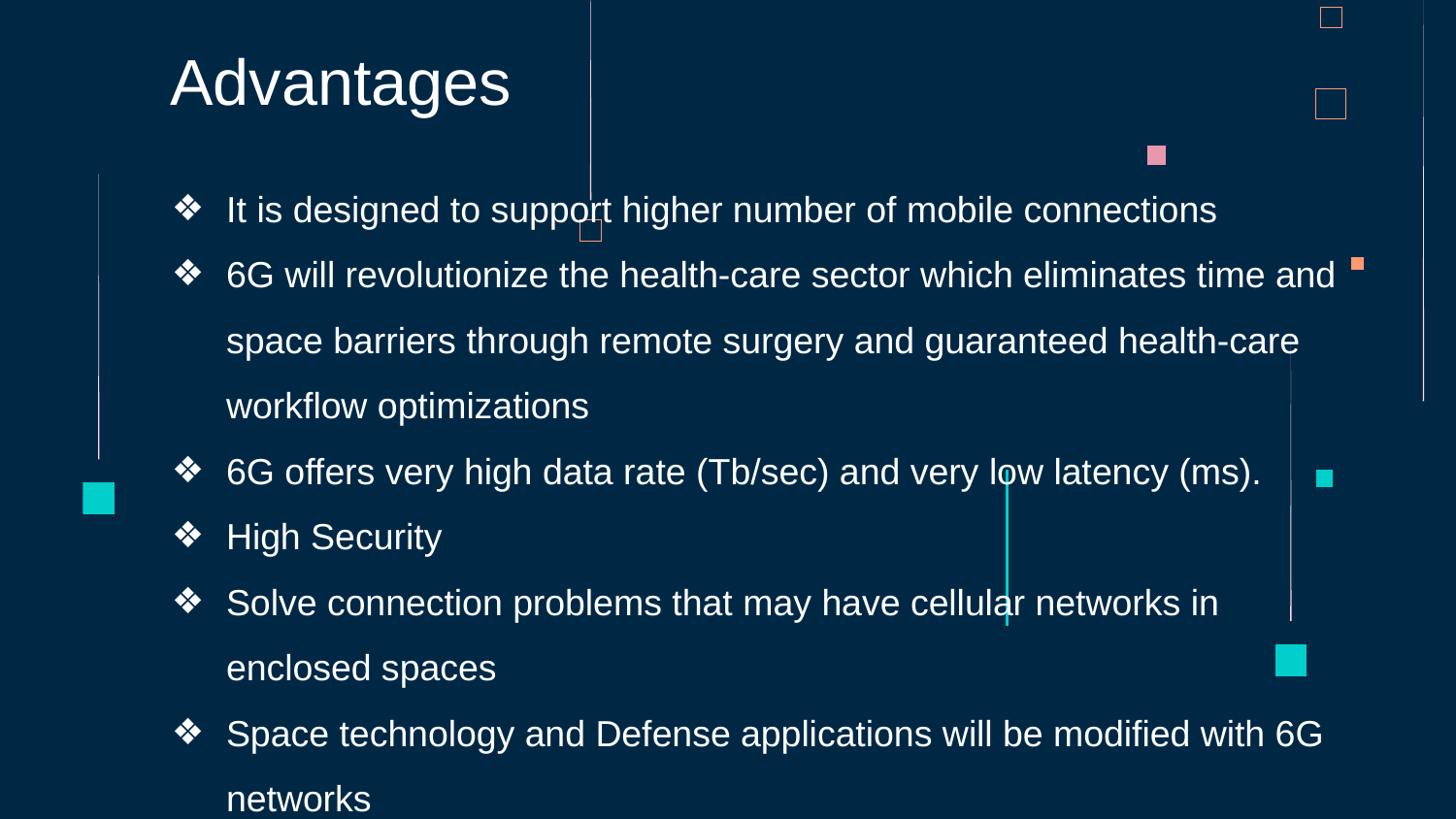

# Advantages
It is designed to support higher number of mobile connections
6G will revolutionize the health-care sector which eliminates time and space barriers through remote surgery and guaranteed health-care workflow optimizations
6G offers very high data rate (Tb/sec) and very low latency (ms).
High Security
Solve connection problems that may have cellular networks in enclosed spaces
Space technology and Defense applications will be modified with 6G networks